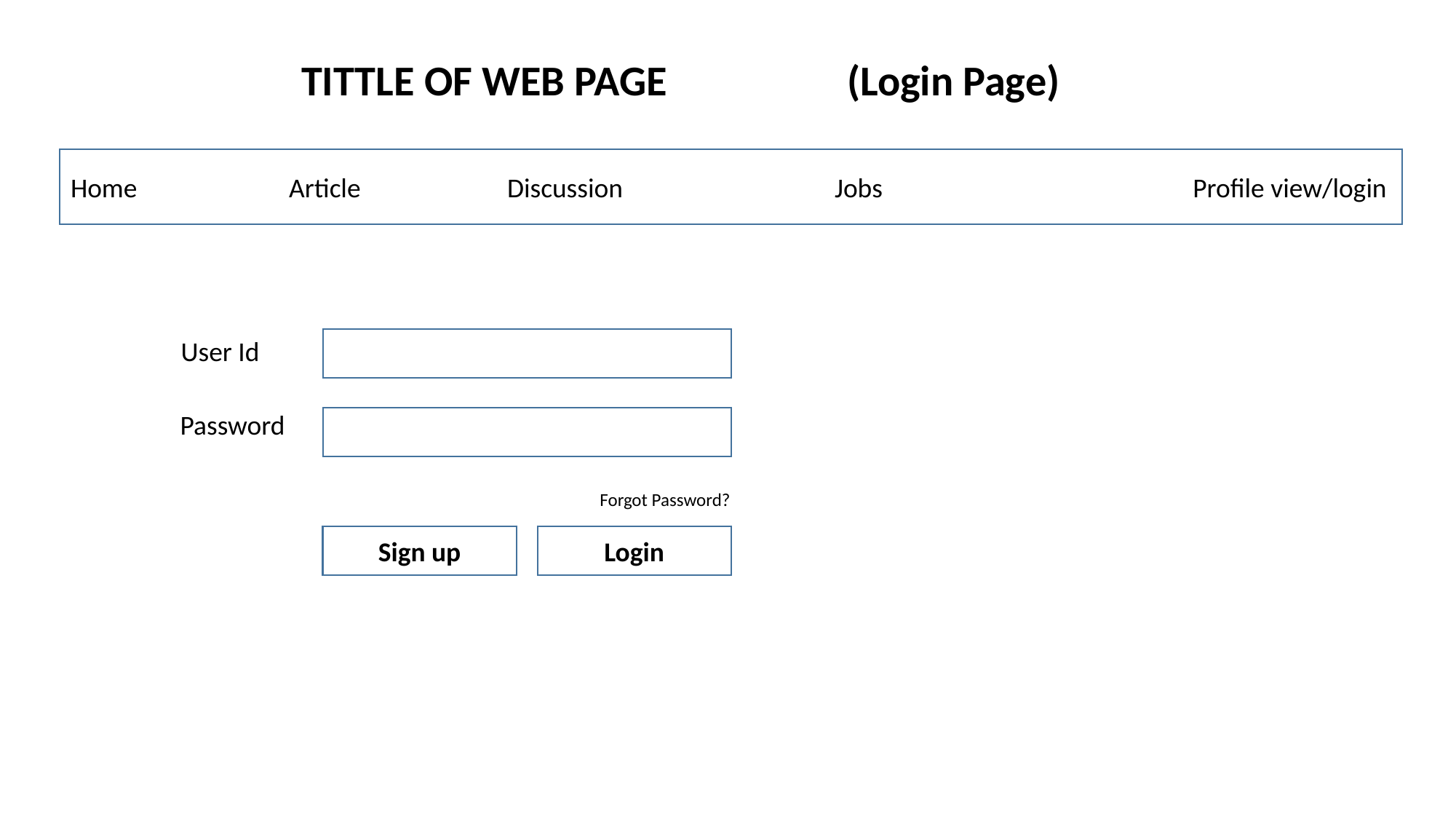

TITTLE OF WEB PAGE		(Login Page)
Home		Article		Discussion		Jobs			     Profile view/login
User Id

Password

Forgot Password?
Sign up
Login